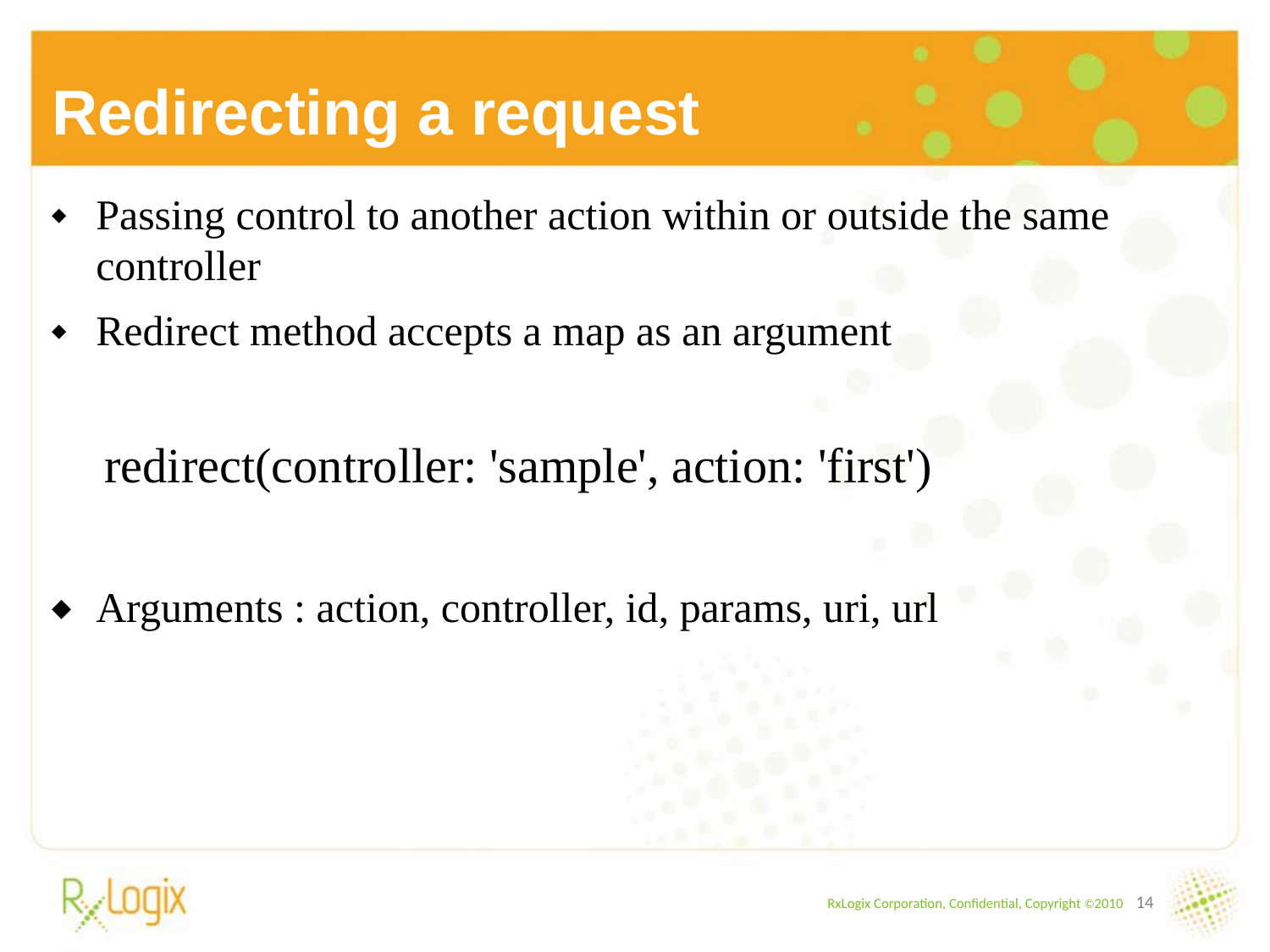

Redirecting a request
Passing control to another action within or outside the same controller
Redirect method accepts a map as an argument

     redirect(controller: 'sample', action: 'first')

Arguments : action, controller, id, params, uri, url